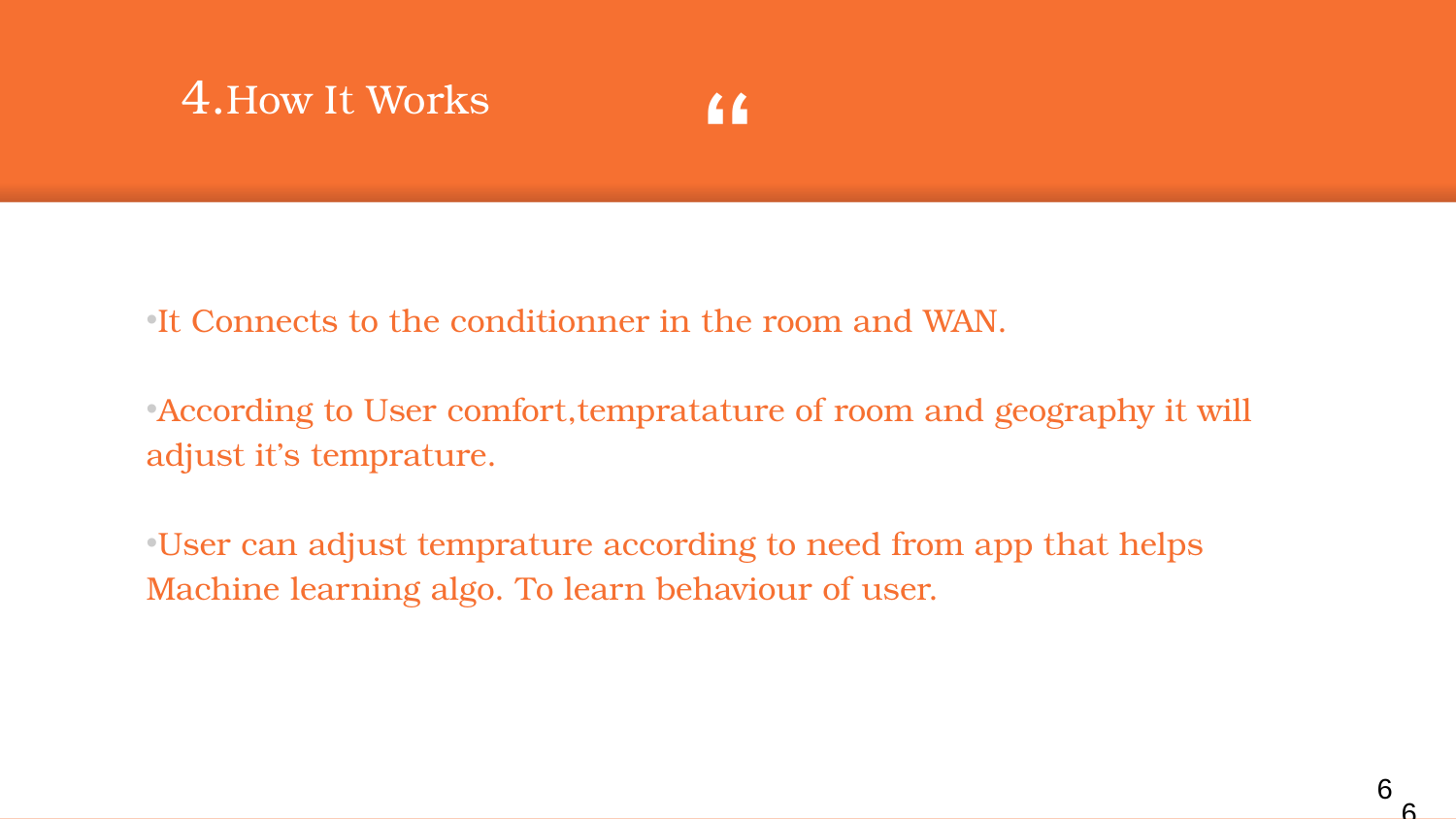

4.How It Works
It Connects to the conditionner in the room and WAN.

According to User comfort,tempratature of room and geography it will adjust it’s temprature.

User can adjust temprature according to need from app that helps Machine learning algo. To learn behaviour of user.

6
6